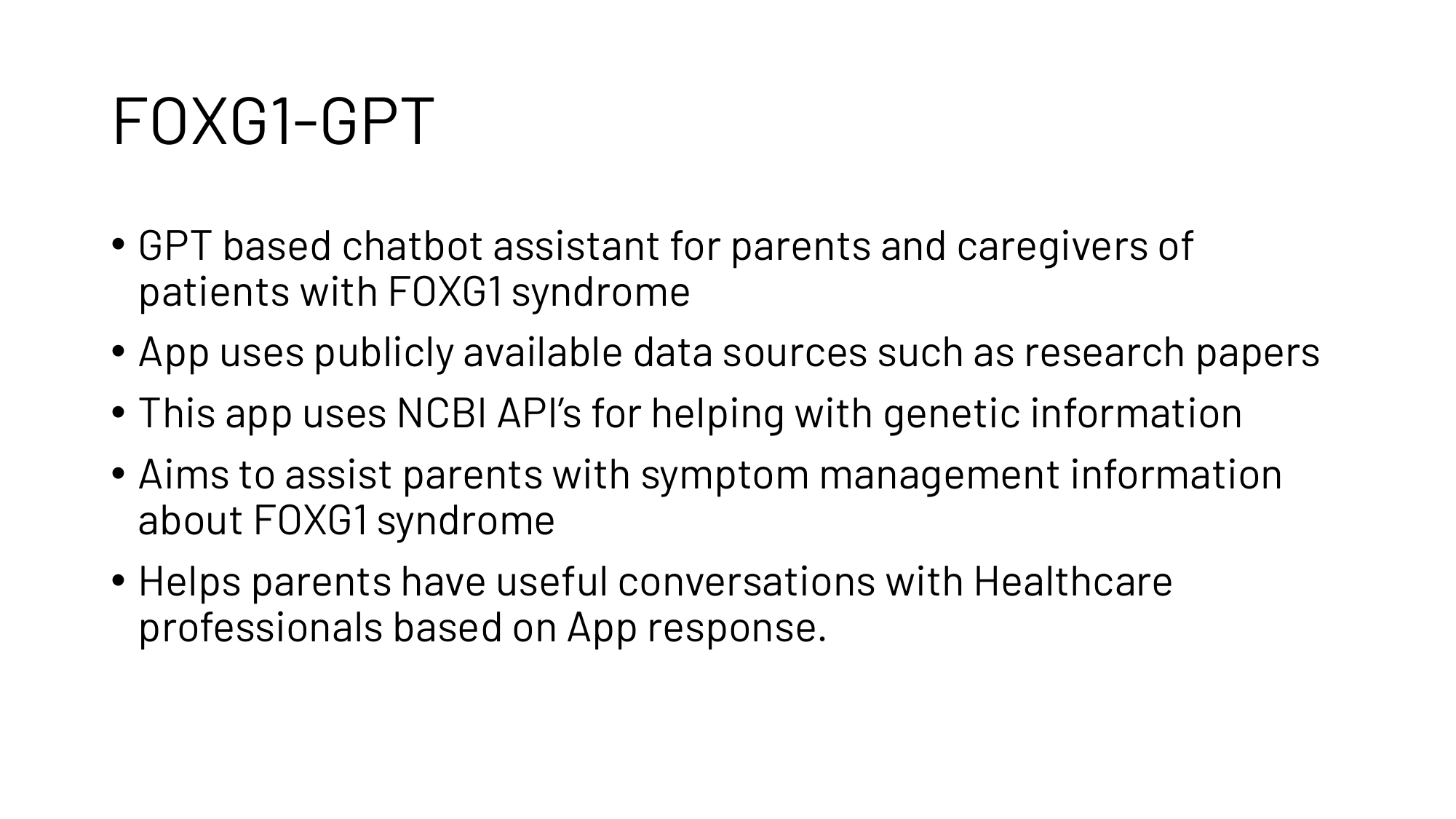

# FOXG1-GPT
GPT based chatbot assistant for parents and caregivers of patients with FOXG1 syndrome
App uses publicly available data sources such as research papers
This app uses NCBI API’s for helping with genetic information
Aims to assist parents with symptom management information about FOXG1 syndrome
Helps parents have useful conversations with Healthcare professionals based on App response.